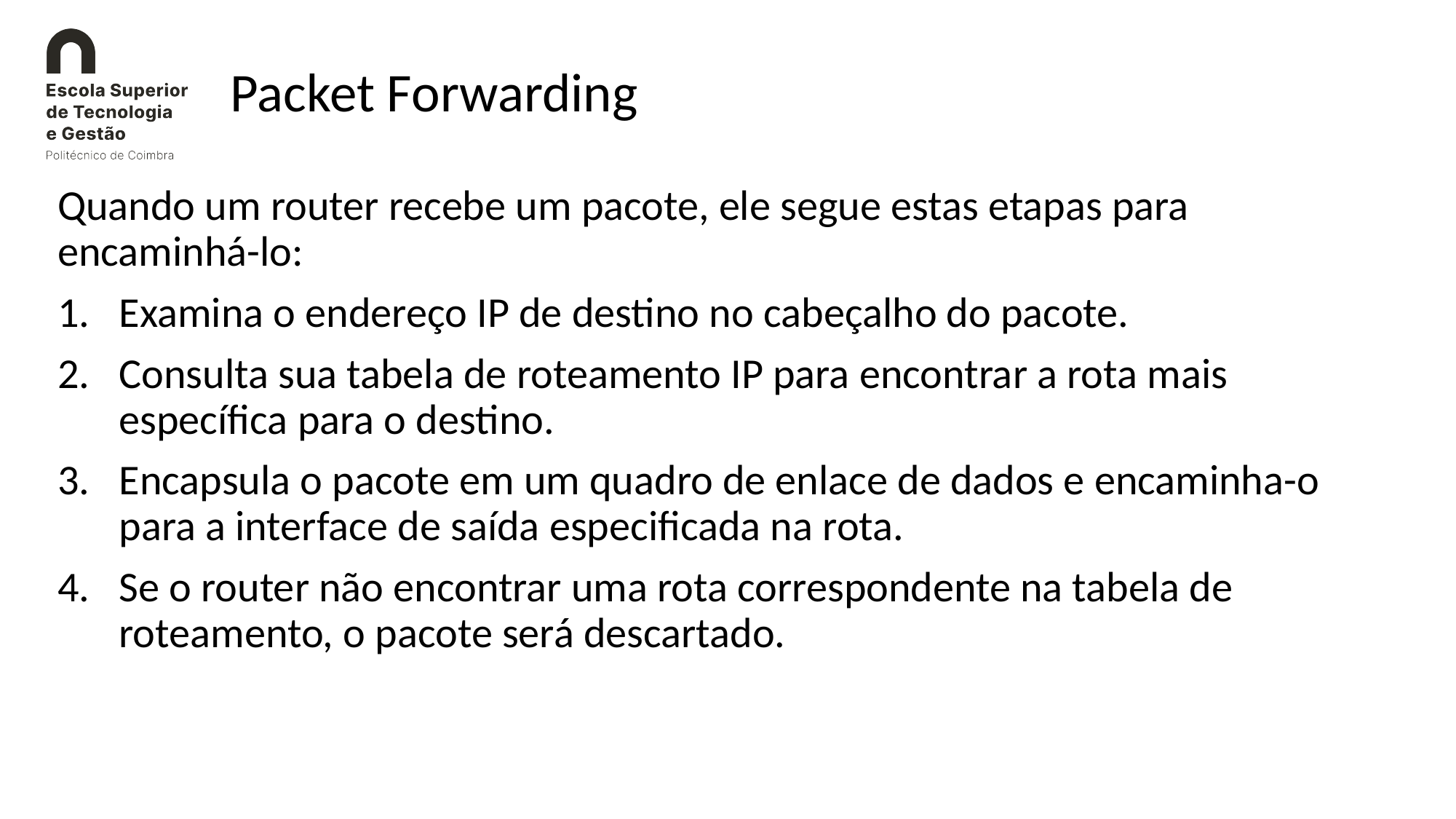

# Packet Forwarding
Quando um router recebe um pacote, ele segue estas etapas para encaminhá-lo:
Examina o endereço IP de destino no cabeçalho do pacote.
Consulta sua tabela de roteamento IP para encontrar a rota mais específica para o destino.
Encapsula o pacote em um quadro de enlace de dados e encaminha-o para a interface de saída especificada na rota.
Se o router não encontrar uma rota correspondente na tabela de roteamento, o pacote será descartado.